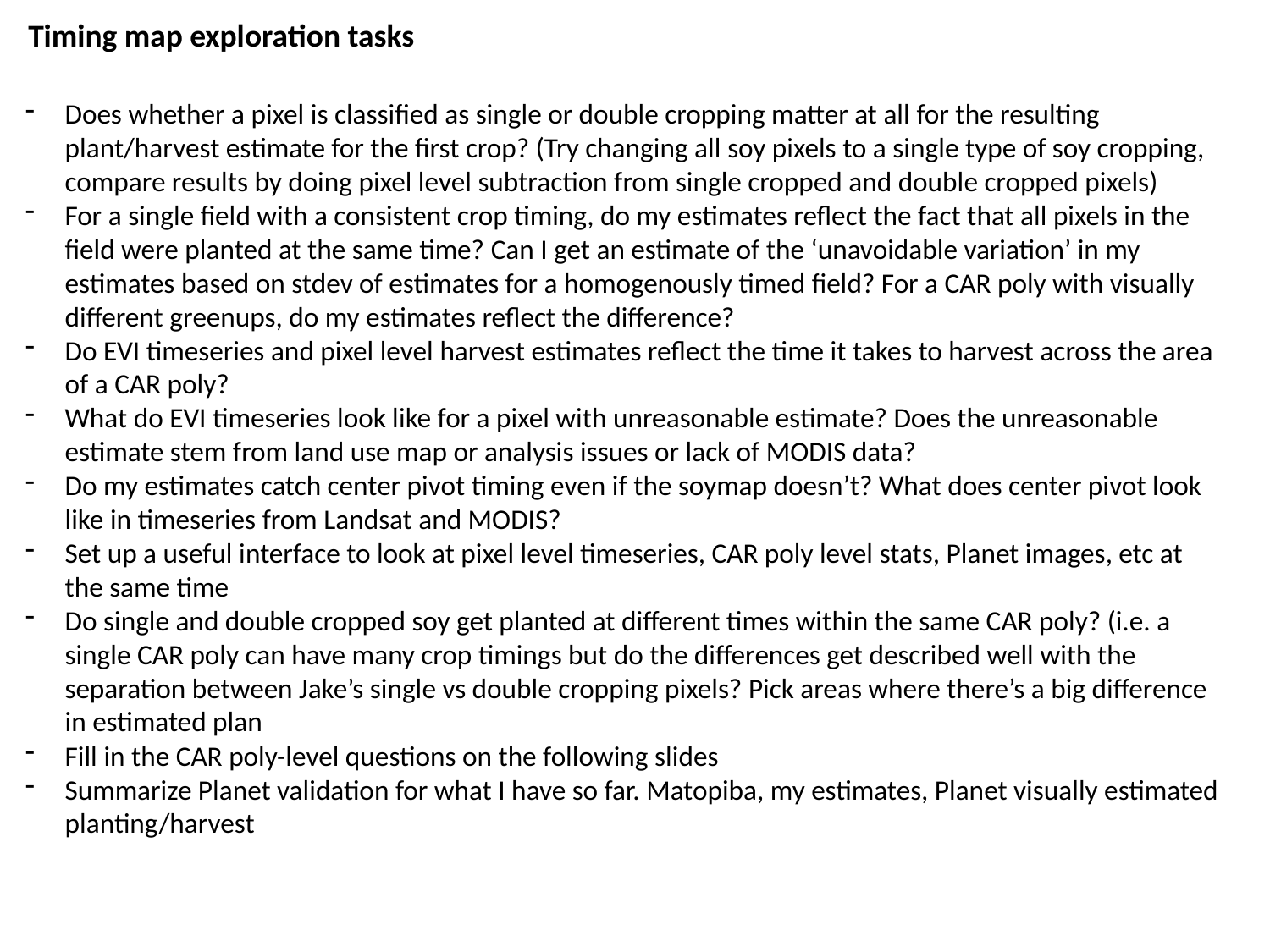

Timing map exploration tasks
Does whether a pixel is classified as single or double cropping matter at all for the resulting plant/harvest estimate for the first crop? (Try changing all soy pixels to a single type of soy cropping, compare results by doing pixel level subtraction from single cropped and double cropped pixels)
For a single field with a consistent crop timing, do my estimates reflect the fact that all pixels in the field were planted at the same time? Can I get an estimate of the ‘unavoidable variation’ in my estimates based on stdev of estimates for a homogenously timed field? For a CAR poly with visually different greenups, do my estimates reflect the difference?
Do EVI timeseries and pixel level harvest estimates reflect the time it takes to harvest across the area of a CAR poly?
What do EVI timeseries look like for a pixel with unreasonable estimate? Does the unreasonable estimate stem from land use map or analysis issues or lack of MODIS data?
Do my estimates catch center pivot timing even if the soymap doesn’t? What does center pivot look like in timeseries from Landsat and MODIS?
Set up a useful interface to look at pixel level timeseries, CAR poly level stats, Planet images, etc at the same time
Do single and double cropped soy get planted at different times within the same CAR poly? (i.e. a single CAR poly can have many crop timings but do the differences get described well with the separation between Jake’s single vs double cropping pixels? Pick areas where there’s a big difference in estimated plan
Fill in the CAR poly-level questions on the following slides
Summarize Planet validation for what I have so far. Matopiba, my estimates, Planet visually estimated planting/harvest